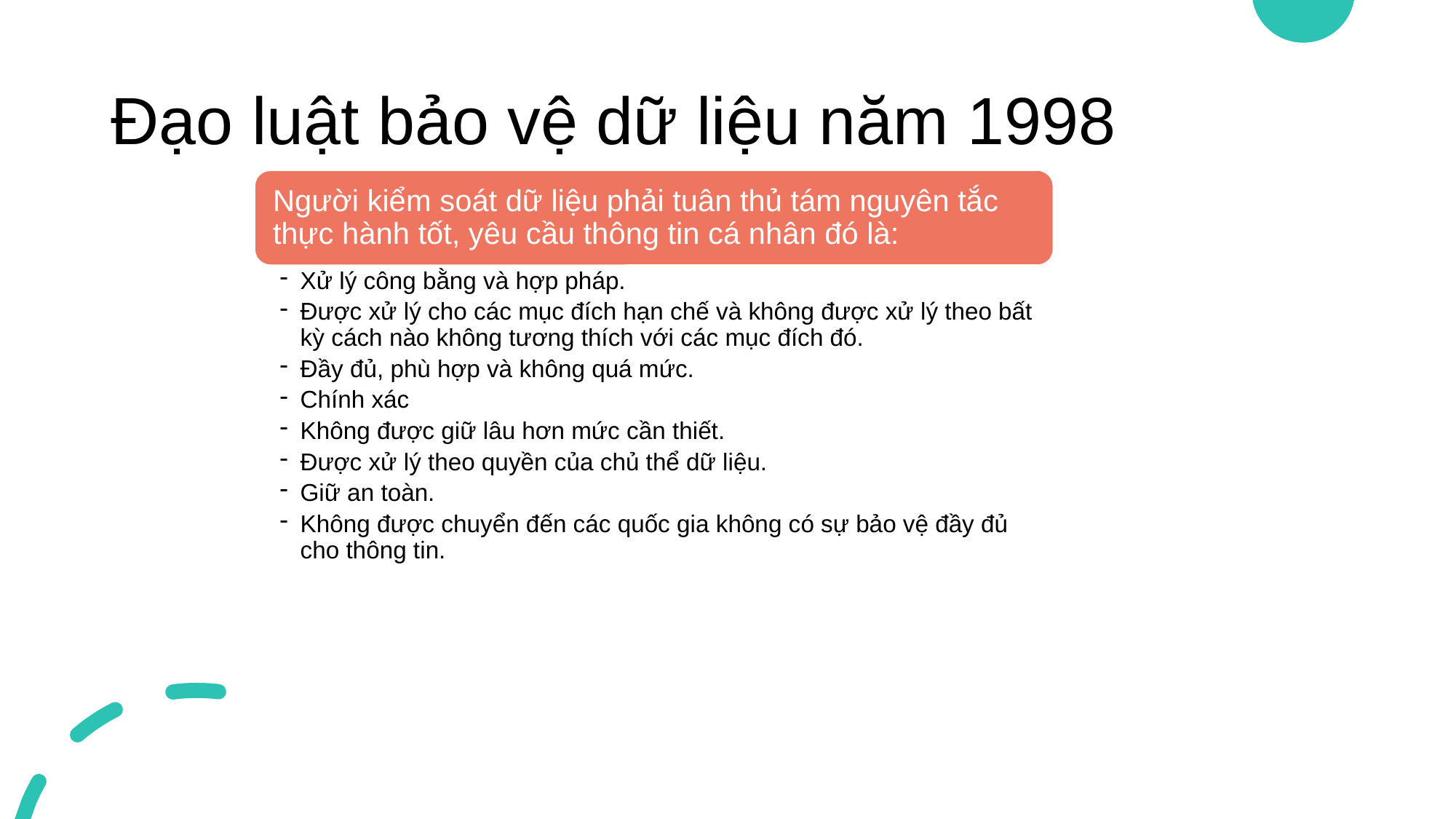

# Đạo luật bảo vệ dữ liệu năm 1998
Người kiểm soát dữ liệu phải tuân thủ tám nguyên tắc thực hành tốt, yêu cầu thông tin cá nhân đó là:
Xử lý công bằng và hợp pháp.
Được xử lý cho các mục đích hạn chế và không được xử lý theo bất kỳ cách nào không tương thích với các mục đích đó.
Đầy đủ, phù hợp và không quá mức.
Chính xác
Không được giữ lâu hơn mức cần thiết.
Được xử lý theo quyền của chủ thể dữ liệu.
Giữ an toàn.
Không được chuyển đến các quốc gia không có sự bảo vệ đầy đủ cho thông tin.